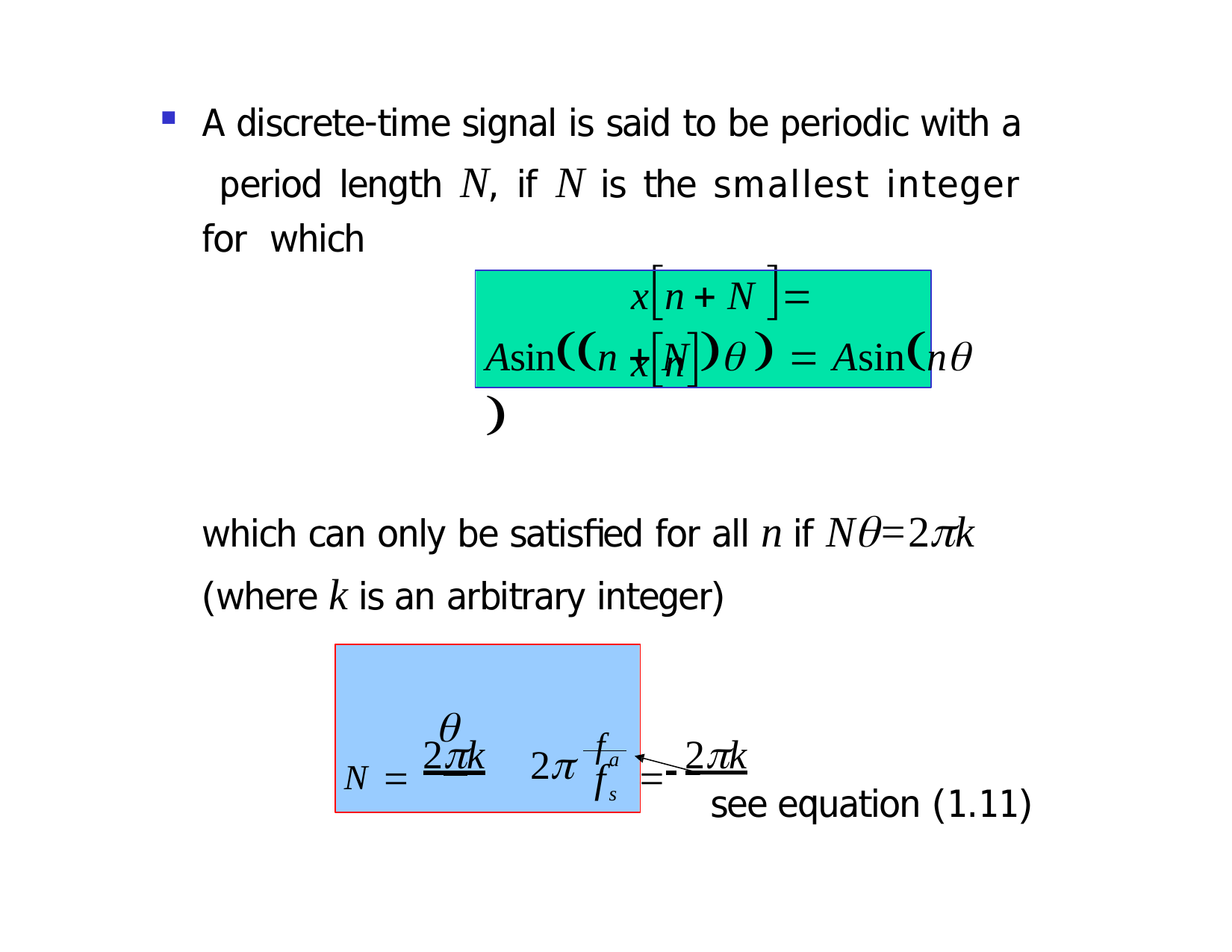

A discrete-time signal is said to be periodic with a  period length N, if N is the smallest integer for  which
# x[n + N ]= x[n]

Asin((n + N )θ ) = Asin(nθ )
which can only be satisfied for all n if Nθ=2πk
(where k is an arbitrary integer)

N = 2πk	= 2πk

θ
2π	fa
fs

see equation (1.11)
Dr. B. S. Daga  Fr.CRCE, Mumbai